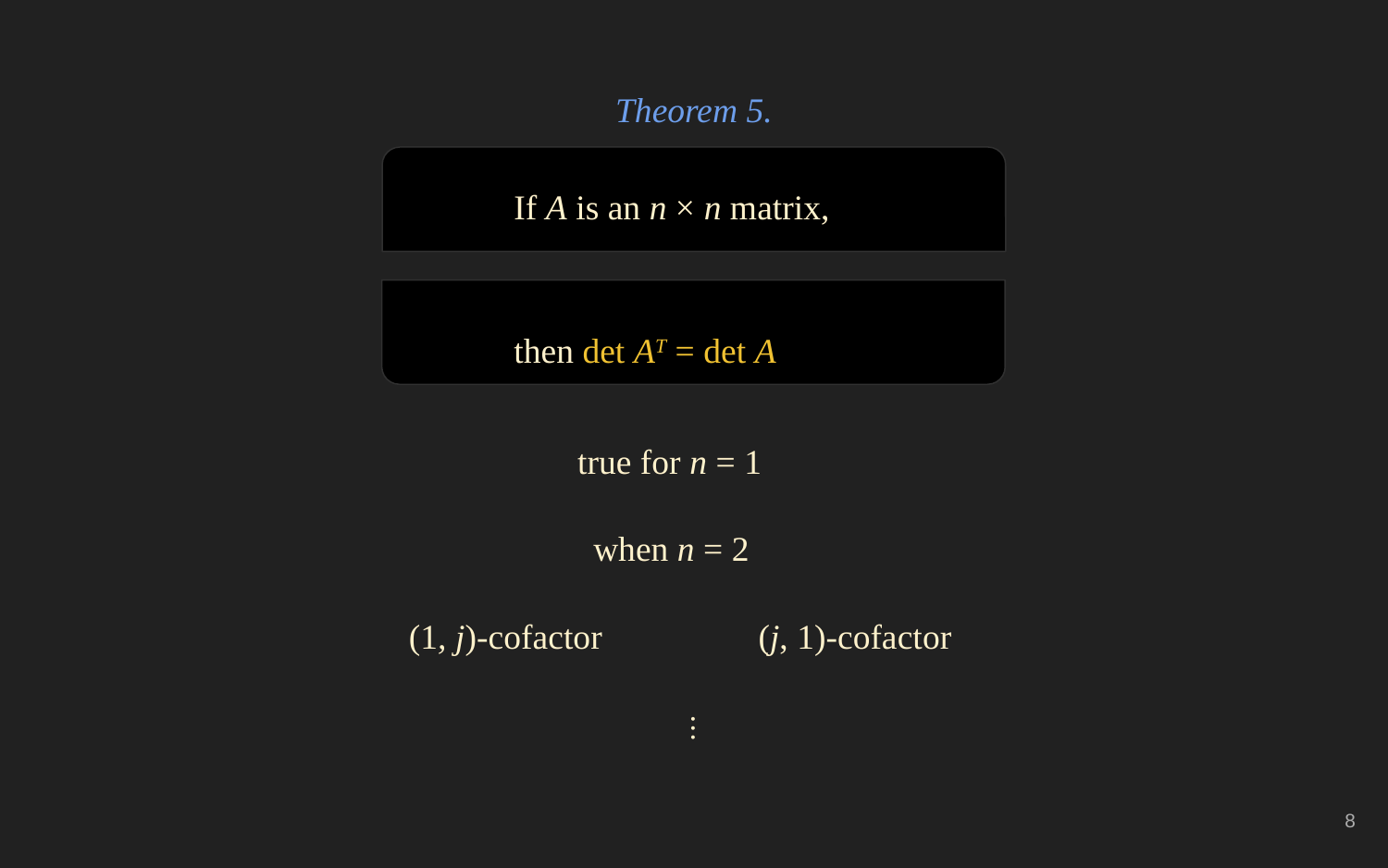

Theorem 5.

If A is an n × n matrix,

then det AT = det A
true for n = 1
when n = 2
(1, j)-cofactor
(j, 1)-cofactor
⋮
8